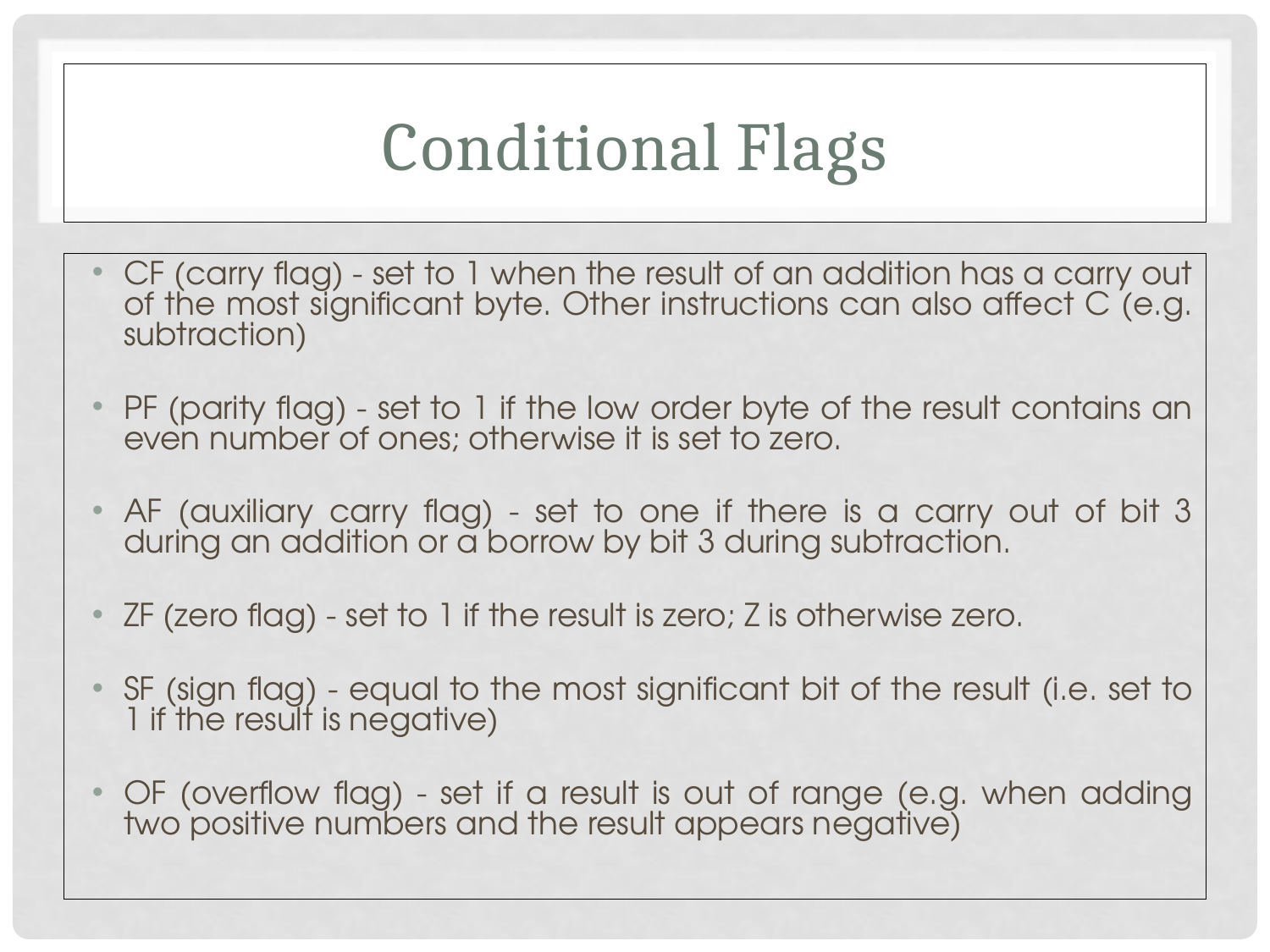

# Conditional Flags
CF (carry flag) - set to 1 when the result of an addition has a carry out of the most significant byte. Other instructions can also affect C (e.g. subtraction)

PF (parity flag) - set to 1 if the low order byte of the result contains an even number of ones; otherwise it is set to zero.

AF (auxiliary carry flag) - set to one if there is a carry out of bit 3 during an addition or a borrow by bit 3 during subtraction.

ZF (zero flag) - set to 1 if the result is zero; Z is otherwise zero.

SF (sign flag) - equal to the most significant bit of the result (i.e. set to 1 if the result is negative)

OF (overflow flag) - set if a result is out of range (e.g. when adding two positive numbers and the result appears negative)